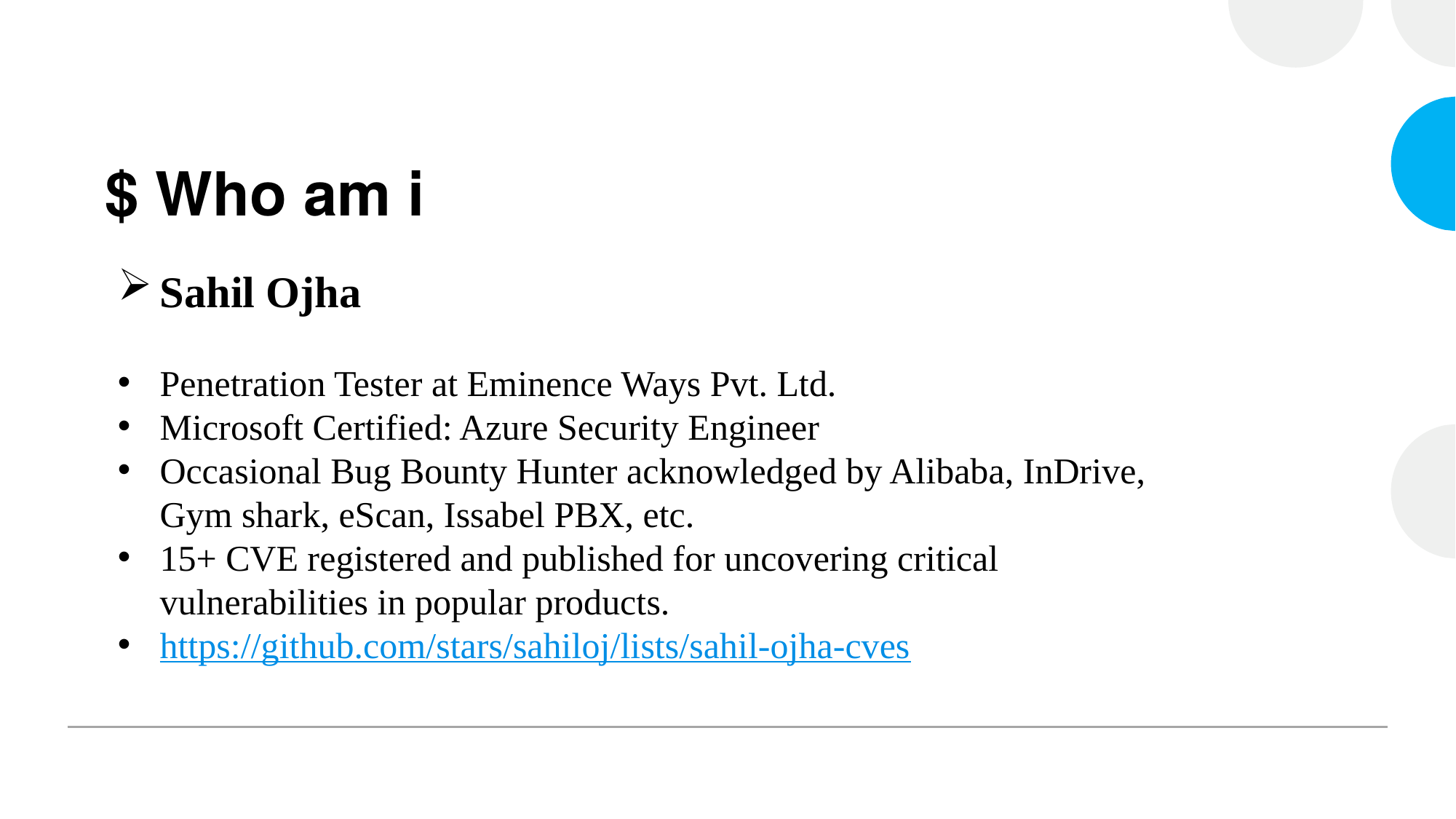

# $ Who am i
Sahil Ojha

Penetration Tester at Eminence Ways Pvt. Ltd.
Microsoft Certified: Azure Security Engineer
Occasional Bug Bounty Hunter acknowledged by Alibaba, InDrive, Gym shark, eScan, Issabel PBX, etc.
15+ CVE registered and published for uncovering critical vulnerabilities in popular products.
https://github.com/stars/sahiloj/lists/sahil-ojha-cves